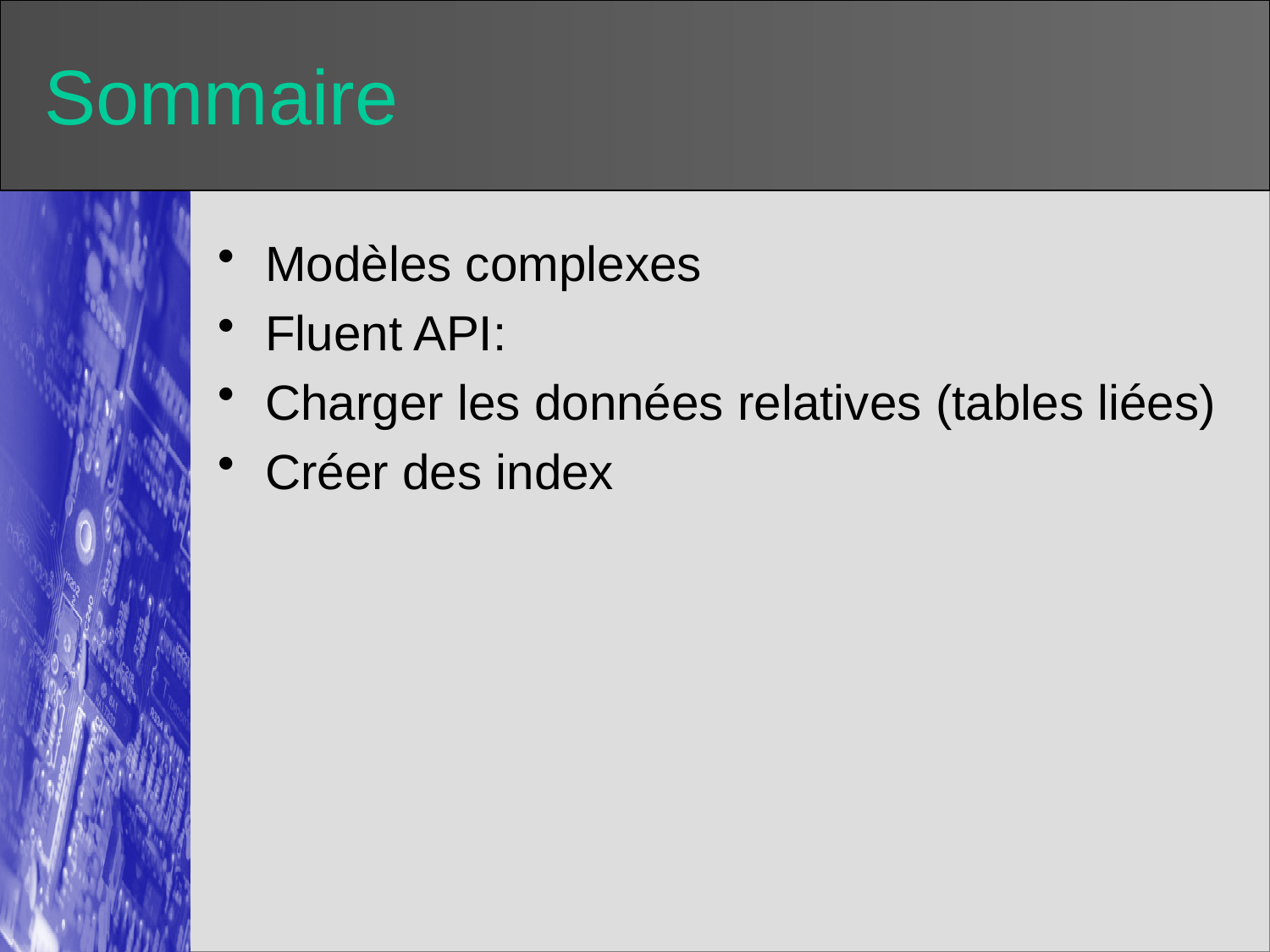

# Sommaire
Modèles complexes
Fluent API:
Charger les données relatives (tables liées)
Créer des index